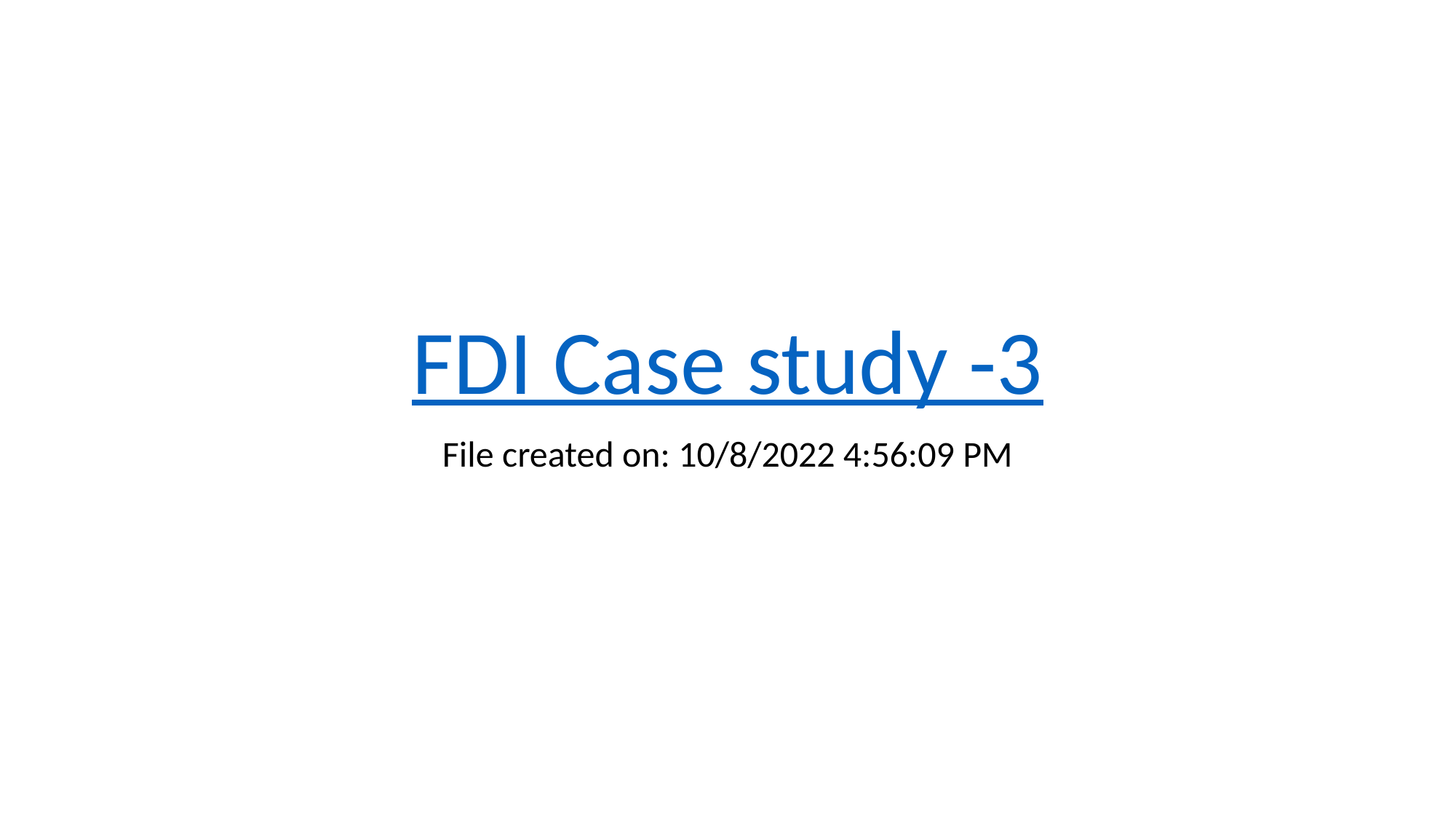

# FDI Case study -3
File created on: 10/8/2022 4:56:09 PM